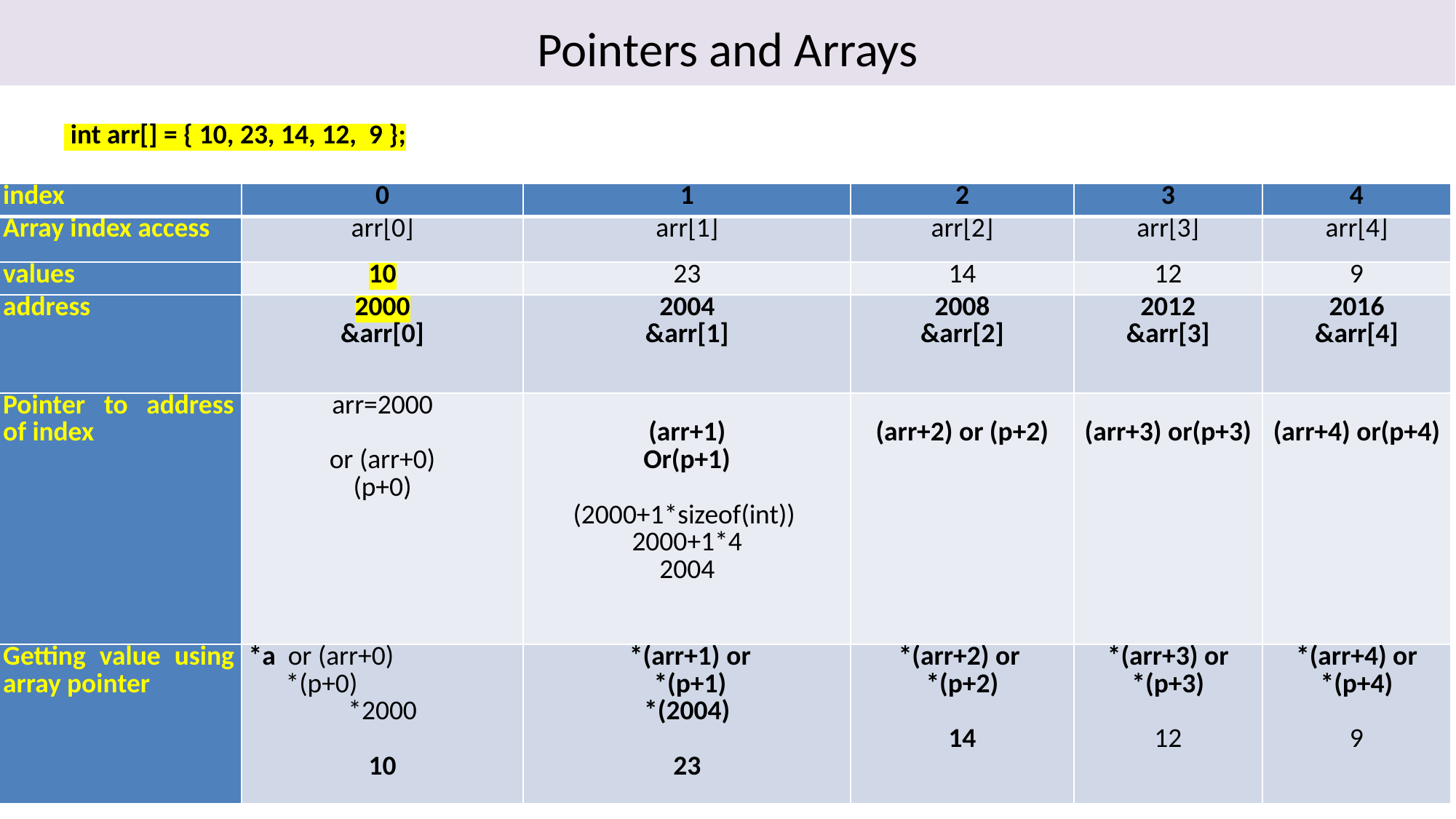

# Pointers and Arrays
 int arr[] = { 10, 23, 14, 12,  9 };
| index | 0 | 1 | 2 | 3 | 4 |
| --- | --- | --- | --- | --- | --- |
| Array index access | arr[0] | arr[1] | arr[2] | arr[3] | arr[4] |
| values | 10 | 23 | 14 | 12 | 9 |
| address | 2000 &arr[0] | 2004 &arr[1] | 2008 &arr[2] | 2012 &arr[3] | 2016 &arr[4] |
| Pointer to address of index | arr=2000   or (arr+0) (p+0) | (arr+1) Or(p+1)   (2000+1\*sizeof(int))  2000+1\*4 2004 | (arr+2) or (p+2) | (arr+3) or(p+3) | (arr+4) or(p+4) |
| Getting value using array pointer | \*a or (arr+0) \*(p+0) \*2000 10 | \*(arr+1) or \*(p+1) \*(2004)   23 | \*(arr+2) or \*(p+2)   14 | \*(arr+3) or \*(p+3)   12 | \*(arr+4) or \*(p+4)    9 |